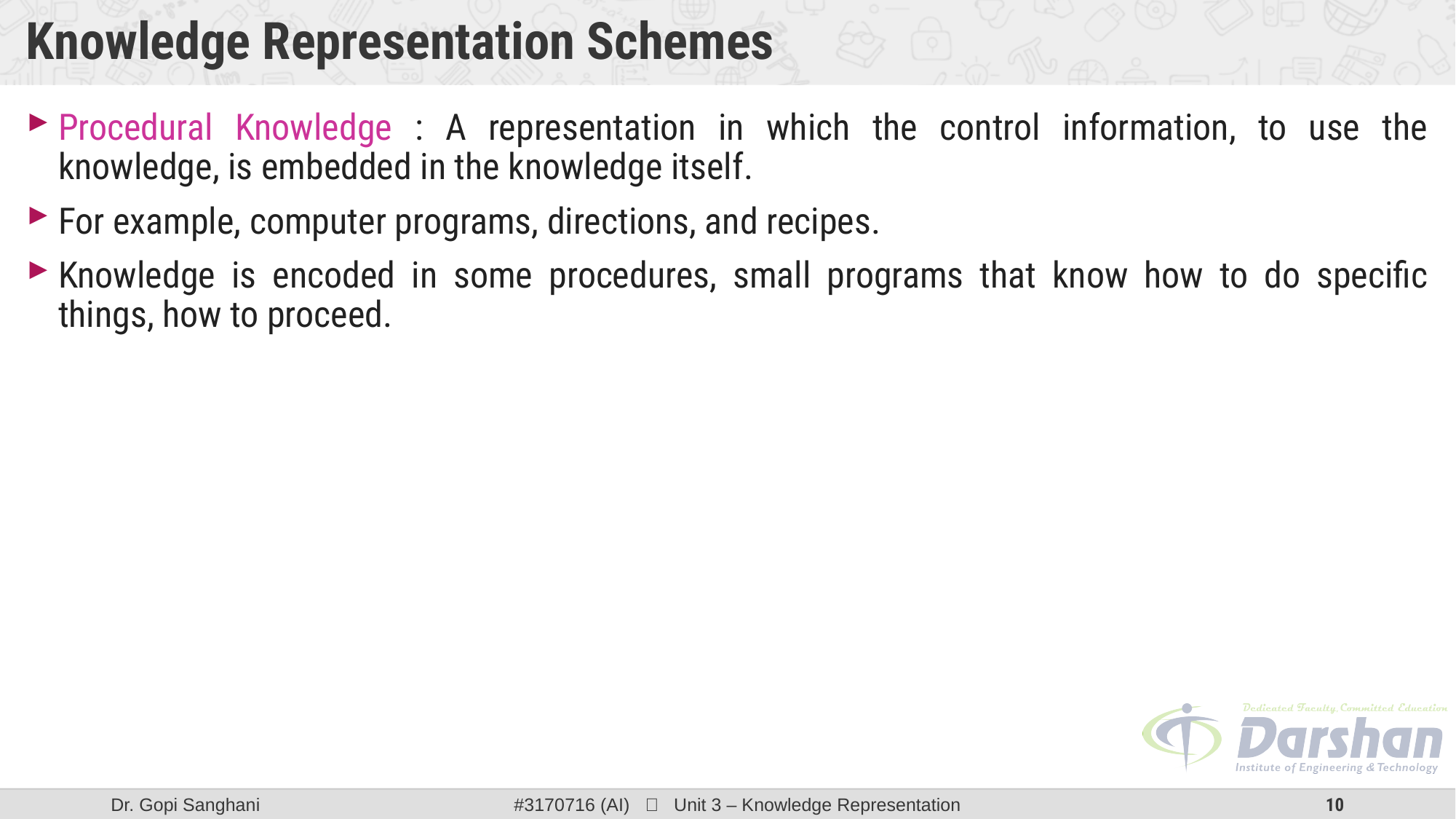

# Knowledge Representation Schemes
Procedural Knowledge : A representation in which the control information, to use the knowledge, is embedded in the knowledge itself.
For example, computer programs, directions, and recipes.
Knowledge is encoded in some procedures, small programs that know how to do specific things, how to proceed.